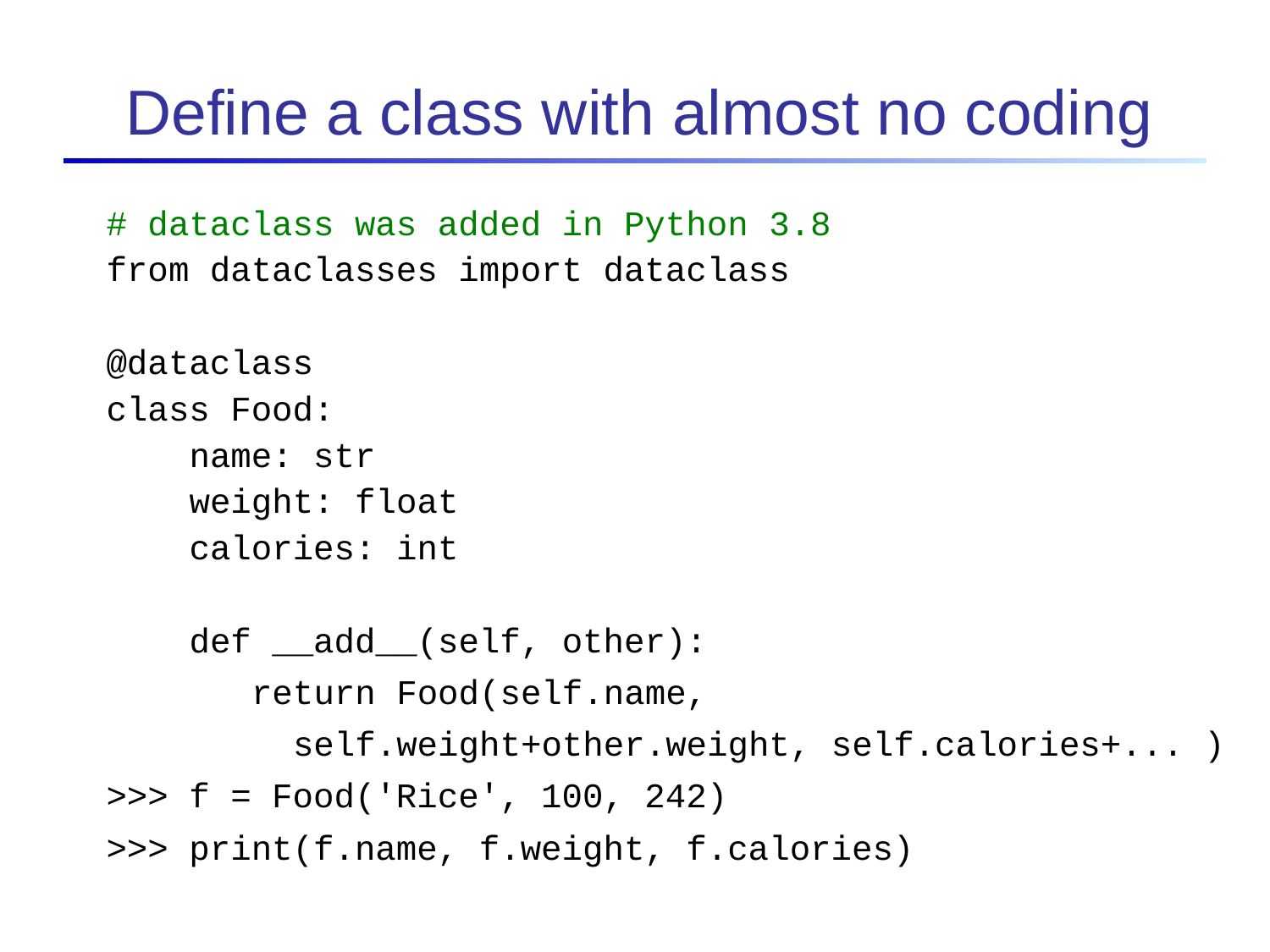

Define a class with almost no coding
# dataclass was added in Python 3.8
from dataclasses import dataclass

@dataclass
class Food:
    name: str
    weight: float
    calories: int

    def __add__(self, other):
       return Food(self.name,
         self.weight+other.weight, self.calories+... )
>>> f = Food('Rice', 100, 242)
>>> print(f.name, f.weight, f.calories)